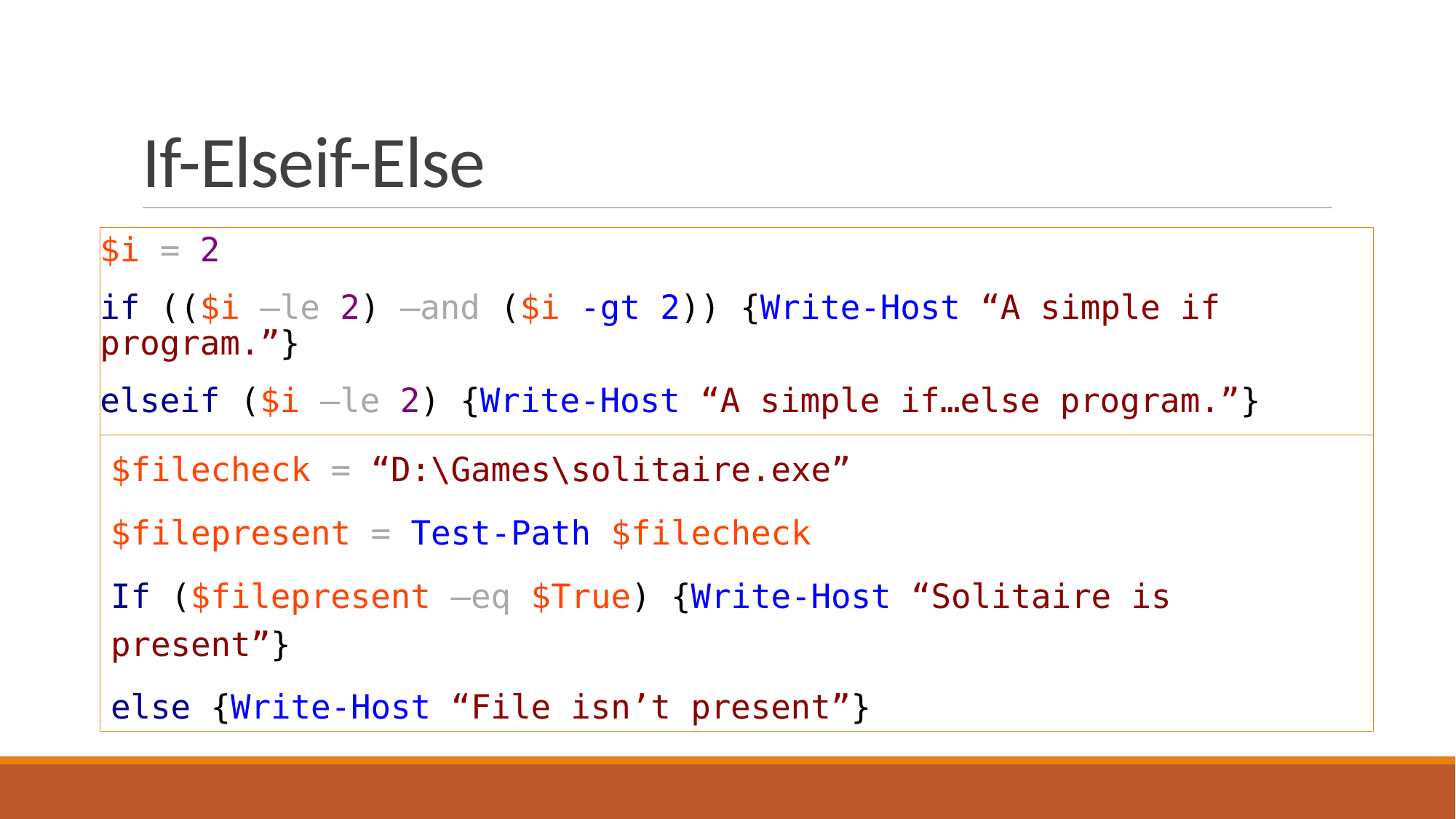

# If-Elseif-Else
$i = 2
if (($i –le 2) –and ($i -gt 2)) {Write-Host “A simple if program.”}
elseif ($i –le 2) {Write-Host “A simple if…else program.”}

$filecheck = “D:\Games\solitaire.exe”
$filepresent = Test-Path $filecheck
If ($filepresent –eq $True) {Write-Host “Solitaire is present”}
else {Write-Host “File isn’t present”}